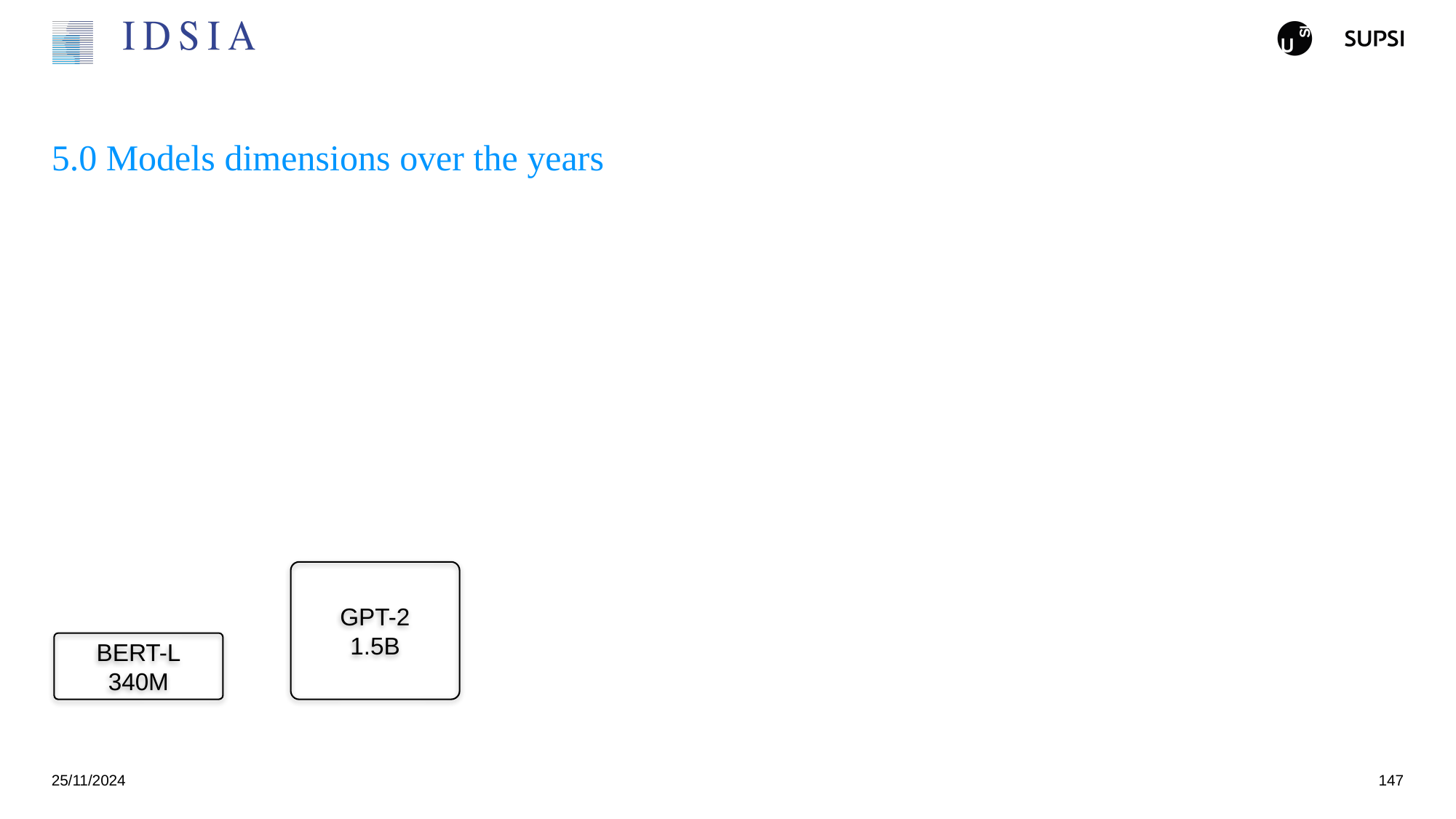

# 5.0 Models dimensions over the years
GPT-2
1.5B
BERT-L
340M
25/11/2024
147